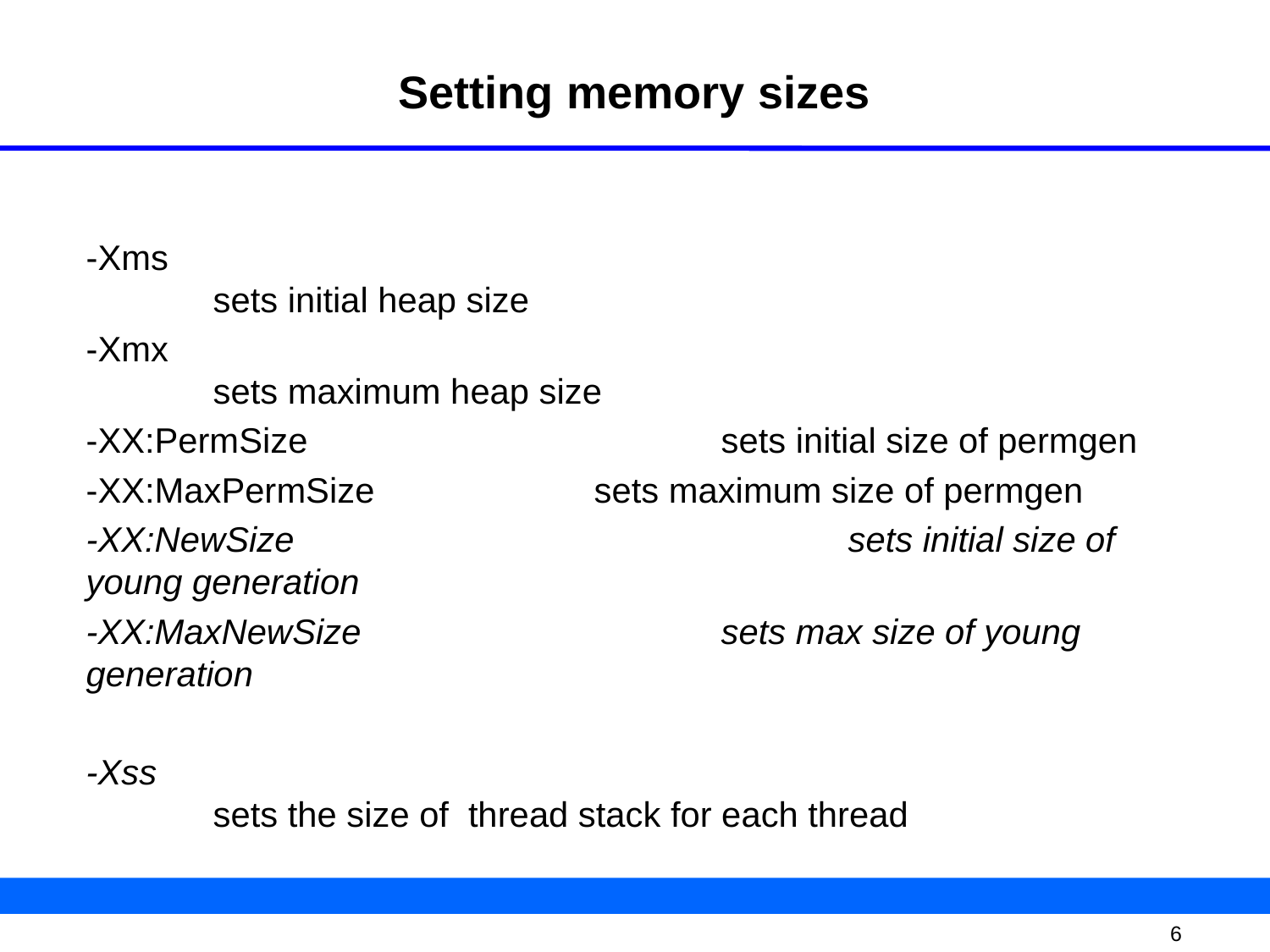

# Setting memory sizes

-Xms 									sets initial heap size
-Xmx 									sets maximum heap size
-XX:PermSize 				sets initial size of permgen
-XX:MaxPermSize 		sets maximum size of permgen
-XX:NewSize					sets initial size of young generation
-XX:MaxNewSize			sets max size of young generation

-Xss 									sets the size of  thread stack for each thread